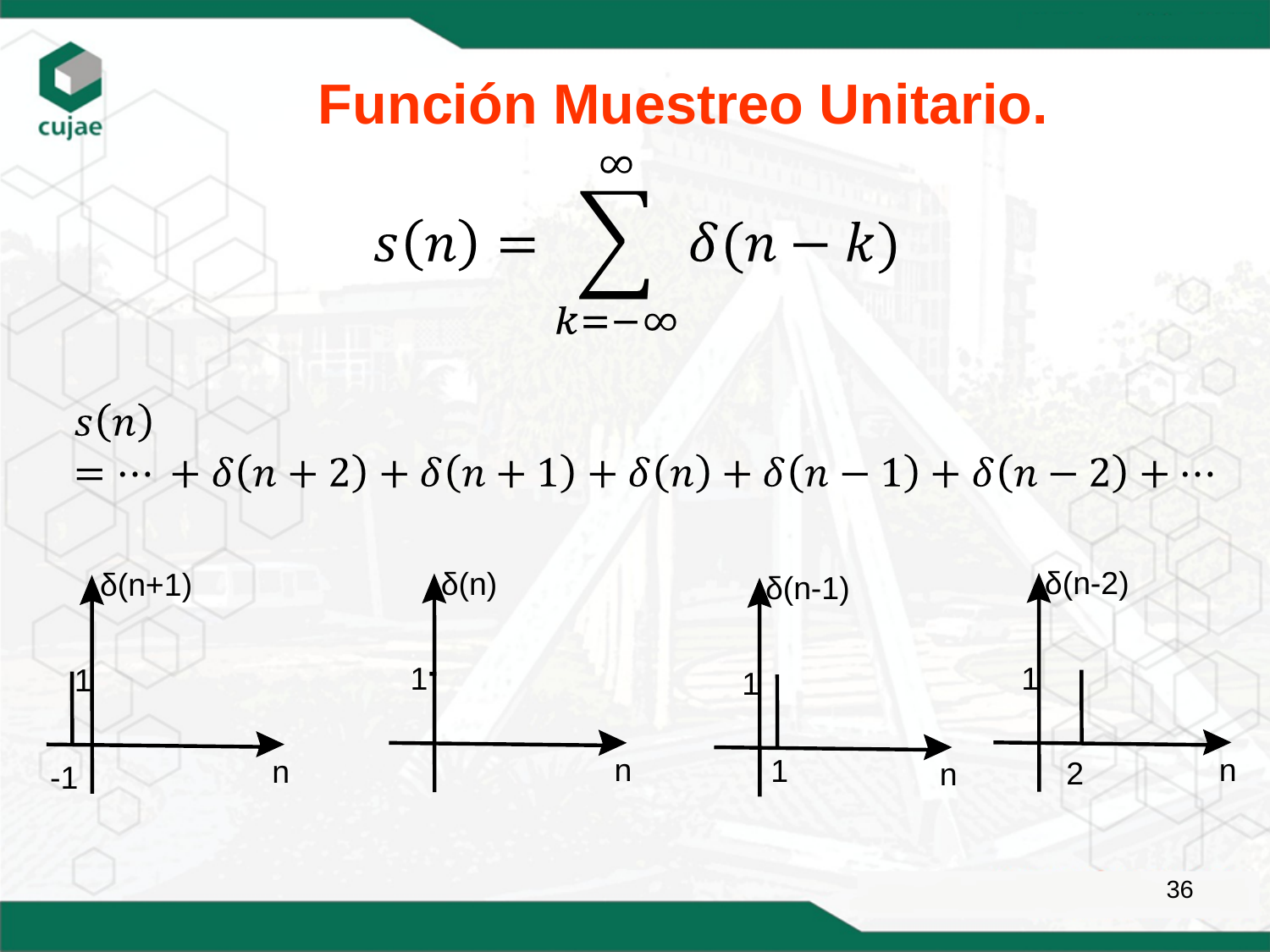

Función Muestreo Unitario.

 δ(n-2)

 1

 n
2
 δ(n)

 1

 n
 δ(n+1)

 1

-1
 n
 δ(n-1)

 1

1
 n
36